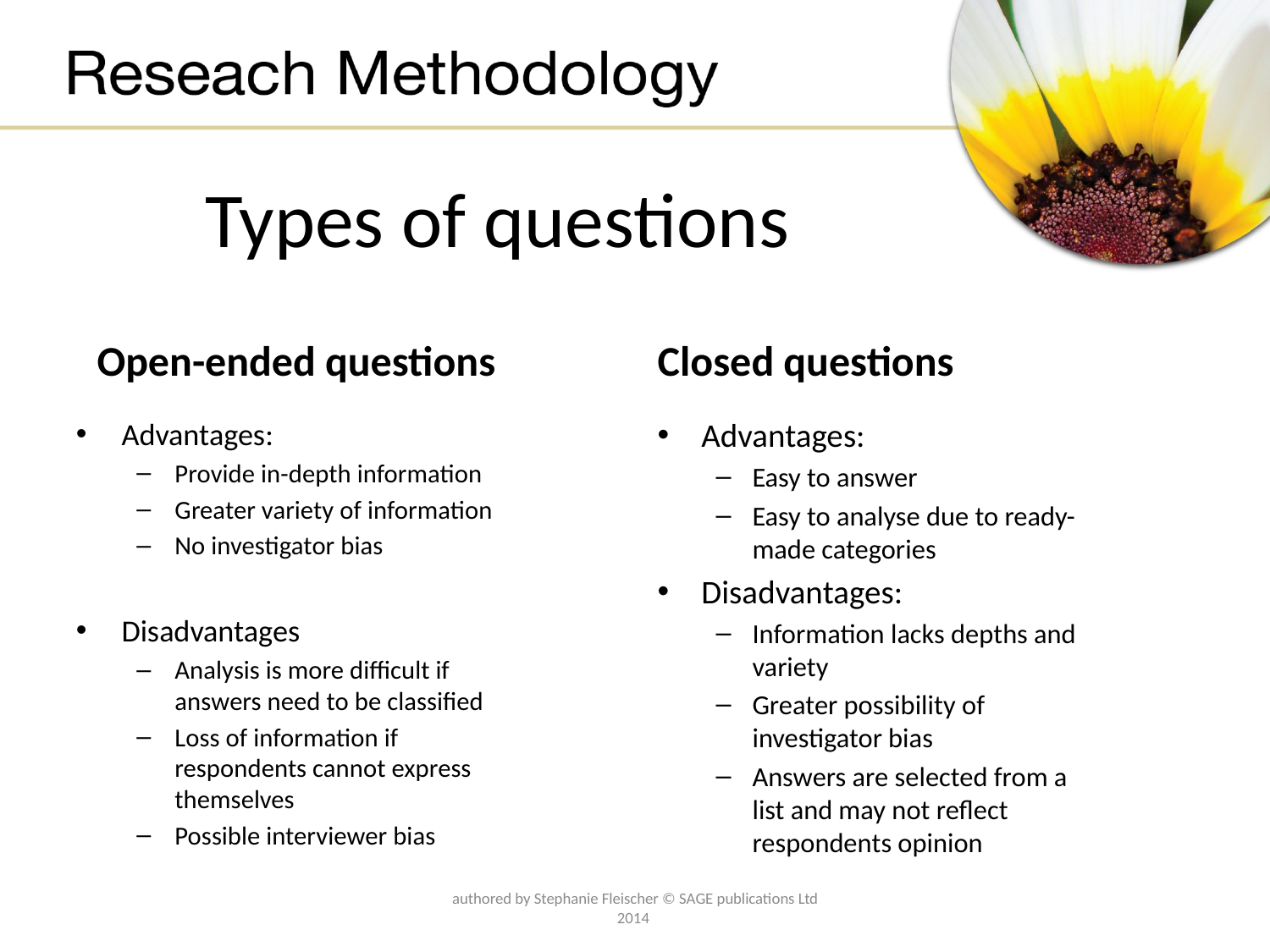

# Types of questions
Open-ended questions
Closed questions
Advantages:
Provide in-depth information
Greater variety of information
No investigator bias

Disadvantages
Analysis is more difficult if answers need to be classified
Loss of information if respondents cannot express themselves
Possible interviewer bias
Advantages:
Easy to answer
Easy to analyse due to ready-made categories
Disadvantages:
Information lacks depths and variety
Greater possibility of investigator bias
Answers are selected from a list and may not reflect respondents opinion

authored by Stephanie Fleischer © SAGE publications Ltd 2014